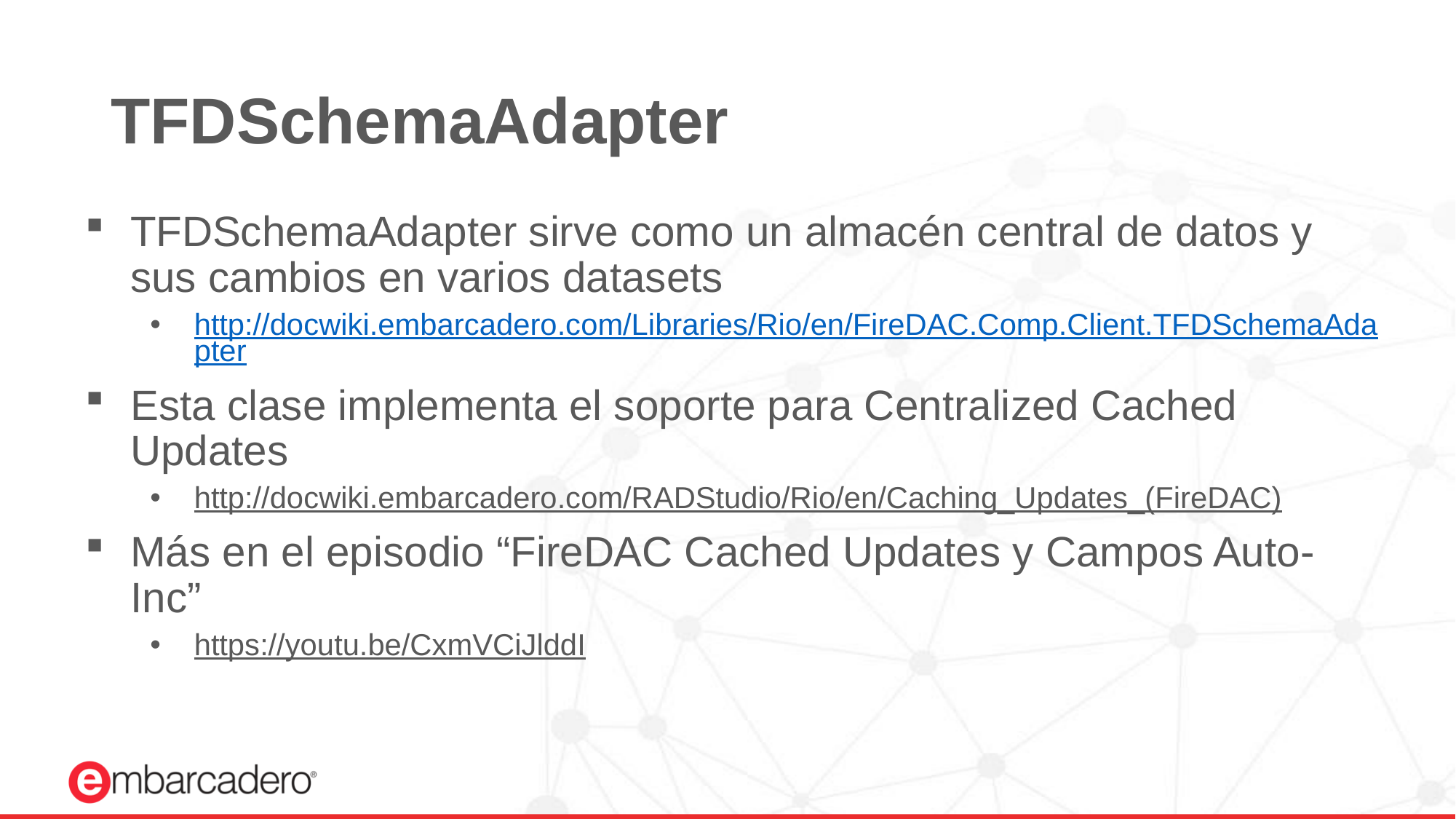

# TFDSchemaAdapter
TFDSchemaAdapter sirve como un almacén central de datos y sus cambios en varios datasets
http://docwiki.embarcadero.com/Libraries/Rio/en/FireDAC.Comp.Client.TFDSchemaAdapter
Esta clase implementa el soporte para Centralized Cached Updates
http://docwiki.embarcadero.com/RADStudio/Rio/en/Caching_Updates_(FireDAC)
Más en el episodio “FireDAC Cached Updates y Campos Auto-Inc”
https://youtu.be/CxmVCiJlddI